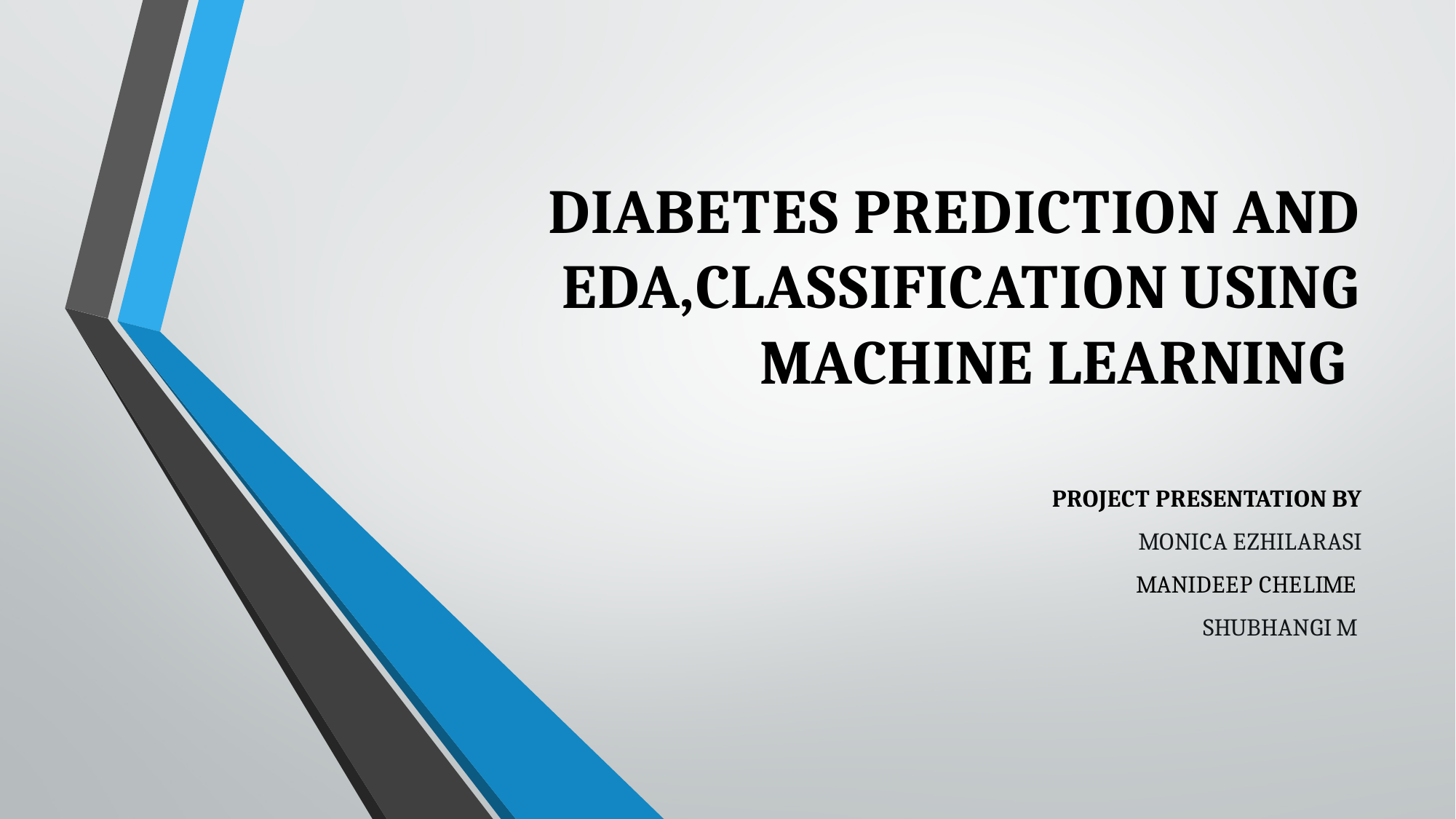

# DIABETES PREDICTION AND EDA,CLASSIFICATION USING MACHINE LEARNING
PROJECT PRESENTATION BY
MONICA EZHILARASI
MANIDEEP CHELIME
SHUBHANGI M